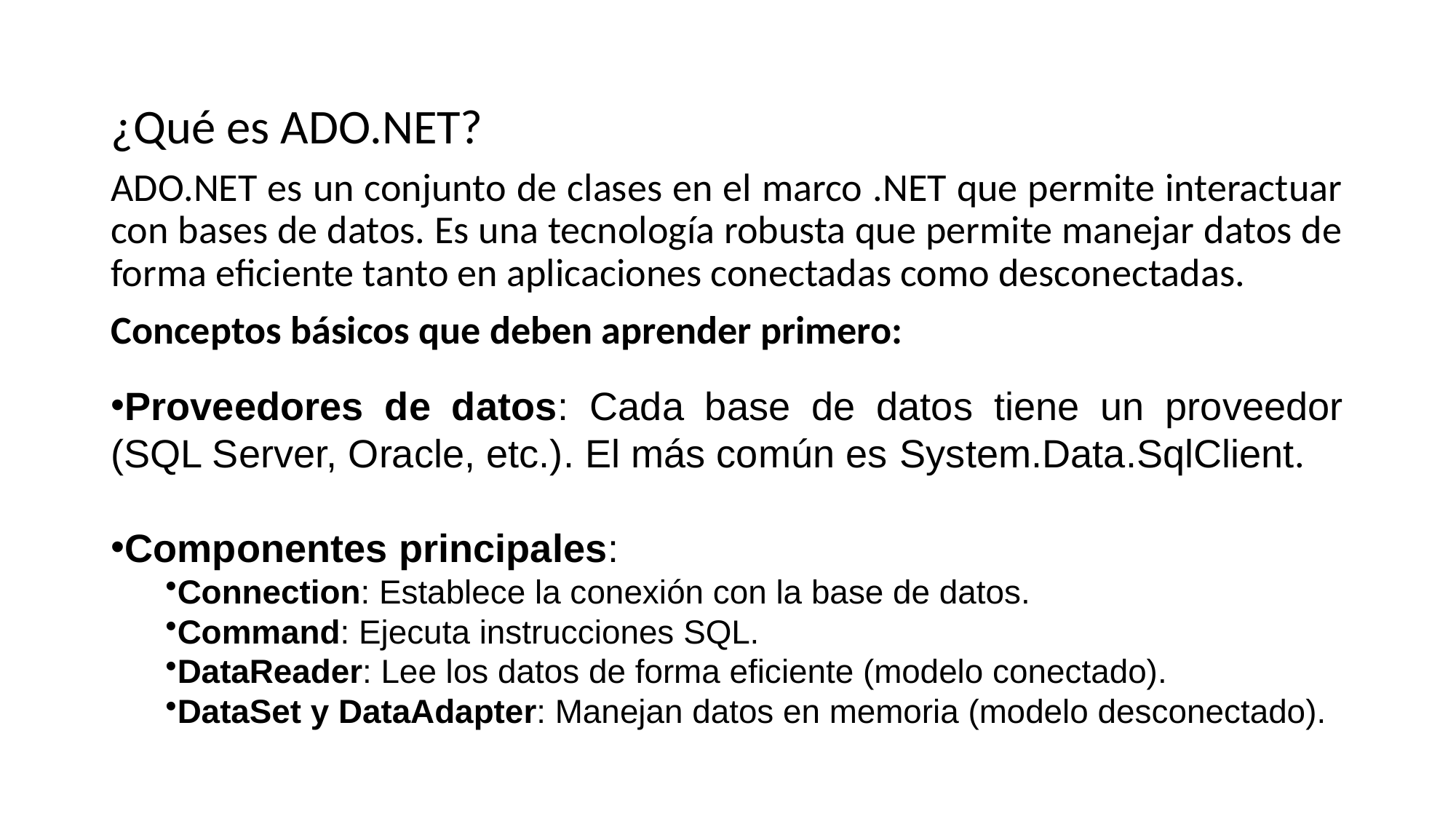

# ¿Qué es ADO.NET?
ADO.NET es un conjunto de clases en el marco .NET que permite interactuar con bases de datos. Es una tecnología robusta que permite manejar datos de forma eficiente tanto en aplicaciones conectadas como desconectadas.
Conceptos básicos que deben aprender primero:

Proveedores de datos: Cada base de datos tiene un proveedor (SQL Server, Oracle, etc.). El más común es System.Data.SqlClient.

Componentes principales:
Connection: Establece la conexión con la base de datos.
Command: Ejecuta instrucciones SQL.
DataReader: Lee los datos de forma eficiente (modelo conectado).
DataSet y DataAdapter: Manejan datos en memoria (modelo desconectado).